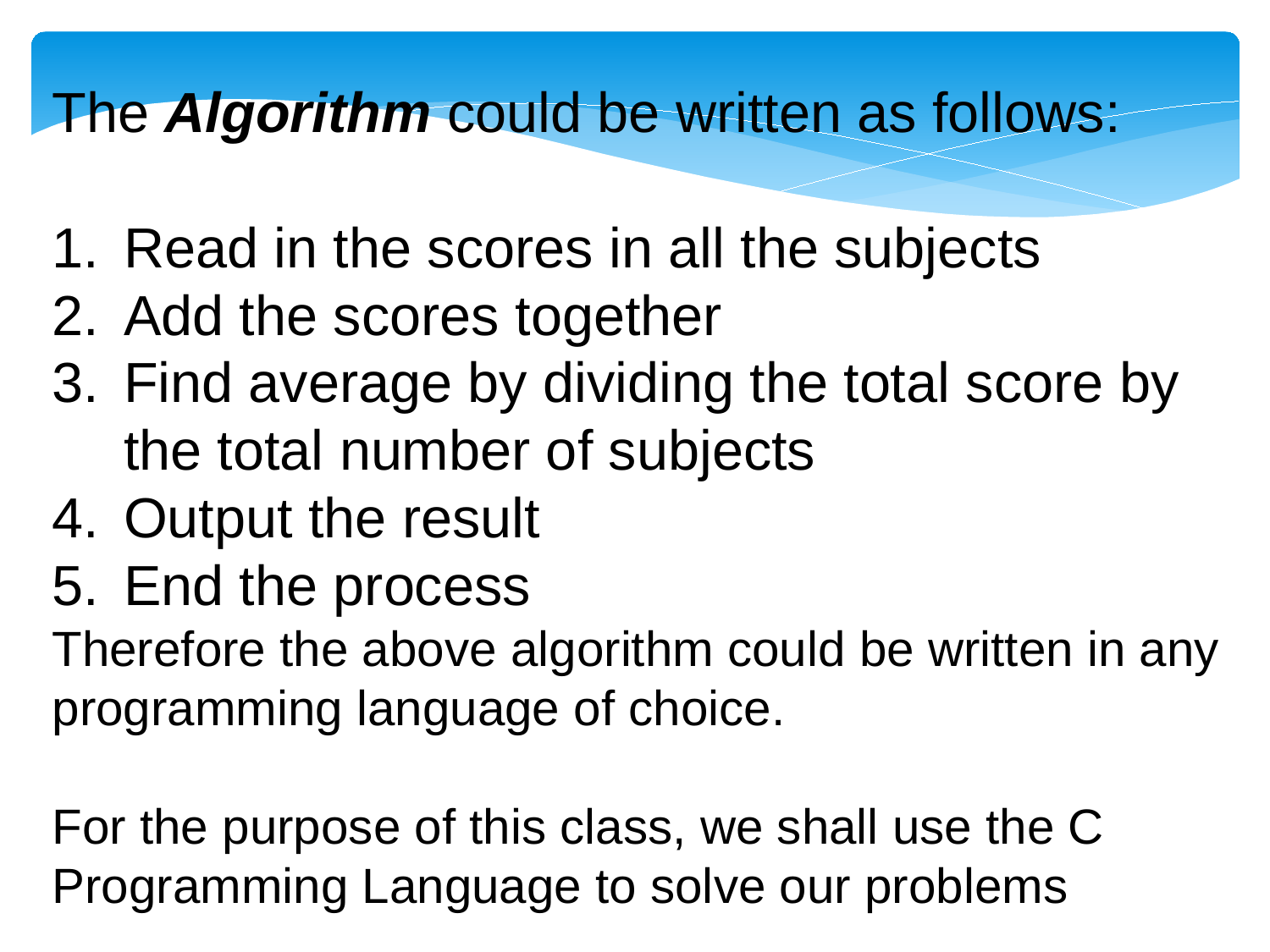

The Algorithm could be written as follows:

Read in the scores in all the subjects
Add the scores together
Find average by dividing the total score by the total number of subjects
Output the result
End the process
Therefore the above algorithm could be written in any programming language of choice.

For the purpose of this class, we shall use the C Programming Language to solve our problems